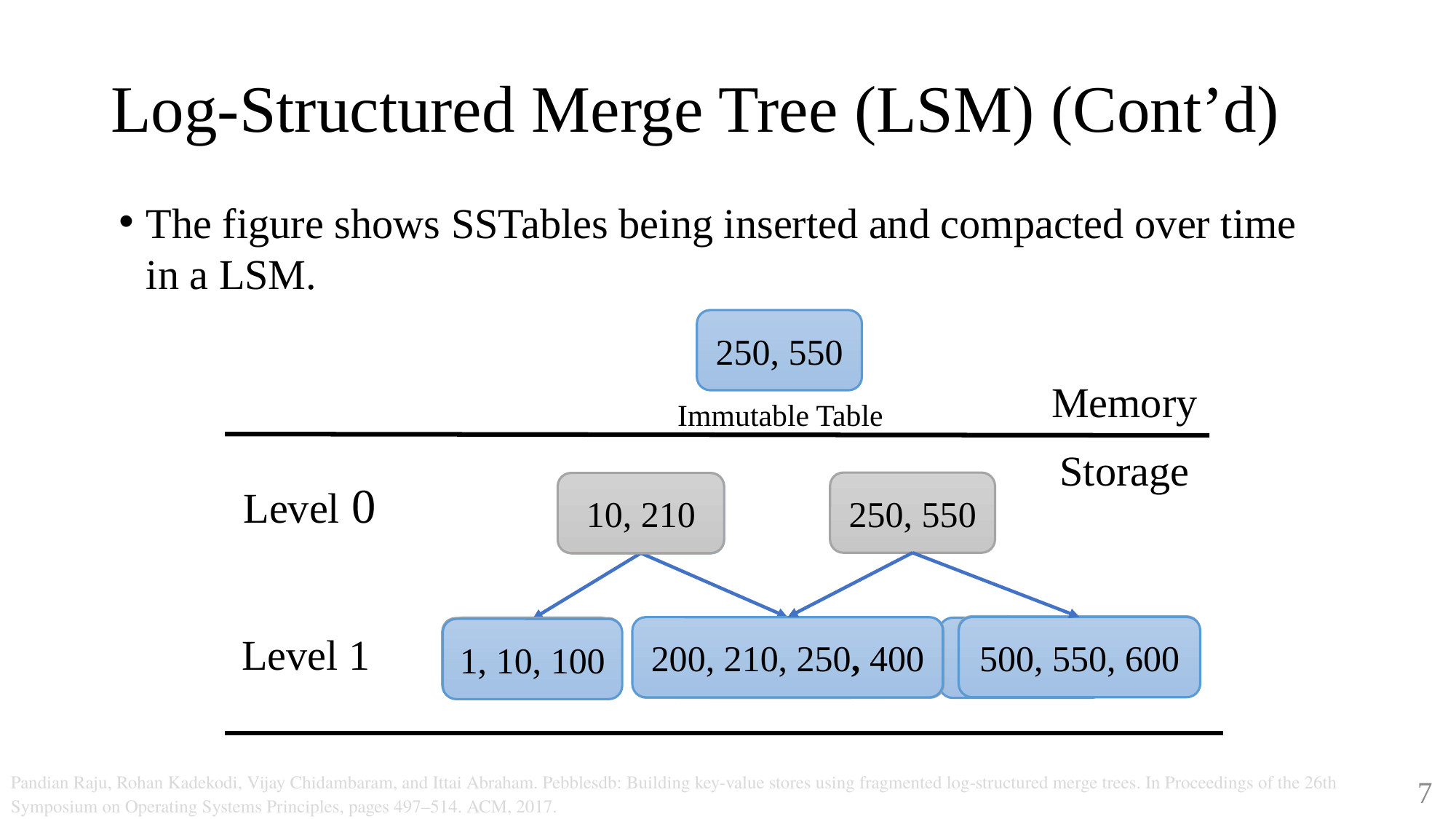

# Log-Structured Merge Tree (LSM) (Cont’d)
The figure shows SSTables being inserted and compacted over time in a LSM.

250, 550
Memory
Immutable Table
Storage
Level 0
250, 550
10, 210
10, 210
500, 550, 600
500, 550, 600
200, 210, 250, 400
200, 210, 250, 400
1, 100
200, 210, 400
200, 400
500, 600
1, 10, 100
1, 10, 100
Level 1
Pandian Raju, Rohan Kadekodi, Vijay Chidambaram, and Ittai Abraham. Pebblesdb: Building key-value stores using fragmented log-structured merge trees. In Proceedings of the 26th Symposium on Operating Systems Principles, pages 497–514. ACM, 2017.
7